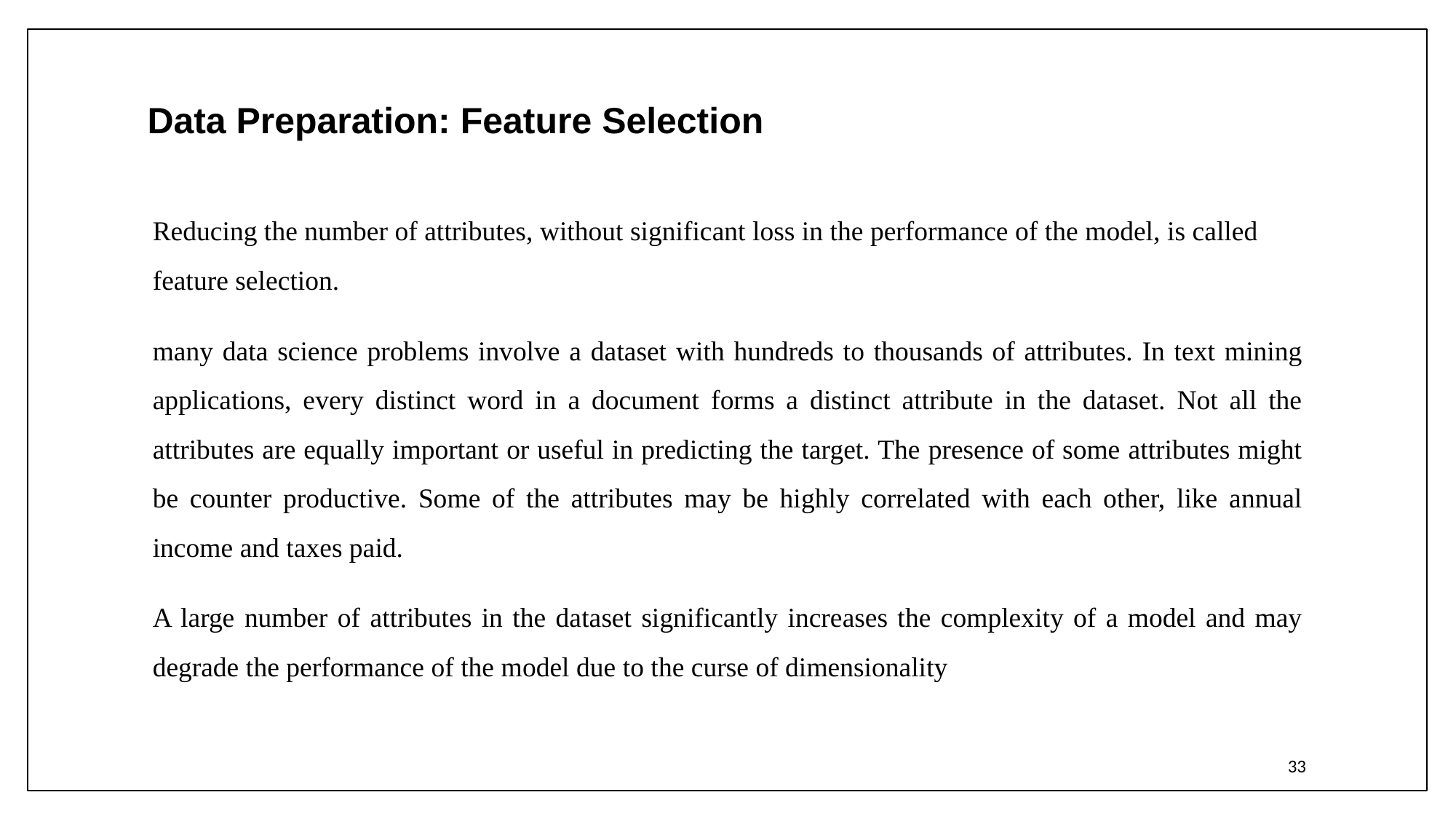

# Data Preparation: Feature Selection
Reducing the number of attributes, without significant loss in the performance of the model, is called feature selection.
many data science problems involve a dataset with hundreds to thousands of attributes. In text mining applications, every distinct word in a document forms a distinct attribute in the dataset. Not all the attributes are equally important or useful in predicting the target. The presence of some attributes might be counter productive. Some of the attributes may be highly correlated with each other, like annual income and taxes paid.
A large number of attributes in the dataset significantly increases the complexity of a model and may degrade the performance of the model due to the curse of dimensionality
33